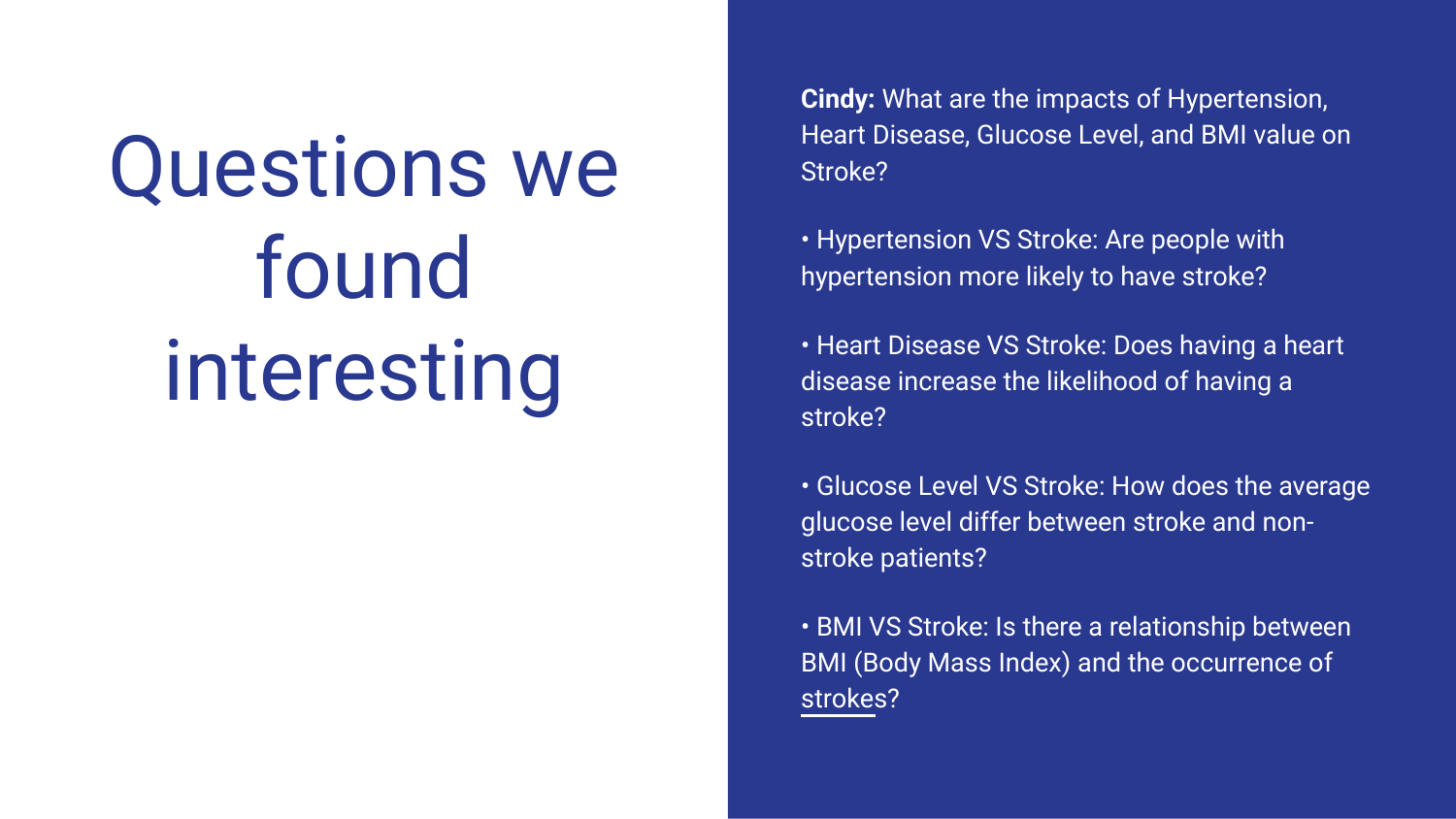

Cindy: What are the impacts of Hypertension, Heart Disease, Glucose Level, and BMI value on Stroke?
• Hypertension VS Stroke: Are people with hypertension more likely to have stroke?
• Heart Disease VS Stroke: Does having a heart disease increase the likelihood of having a stroke?
• Glucose Level VS Stroke: How does the average glucose level differ between stroke and non-stroke patients?
• BMI VS Stroke: Is there a relationship between BMI (Body Mass Index) and the occurrence of strokes?

# Questions we found interesting